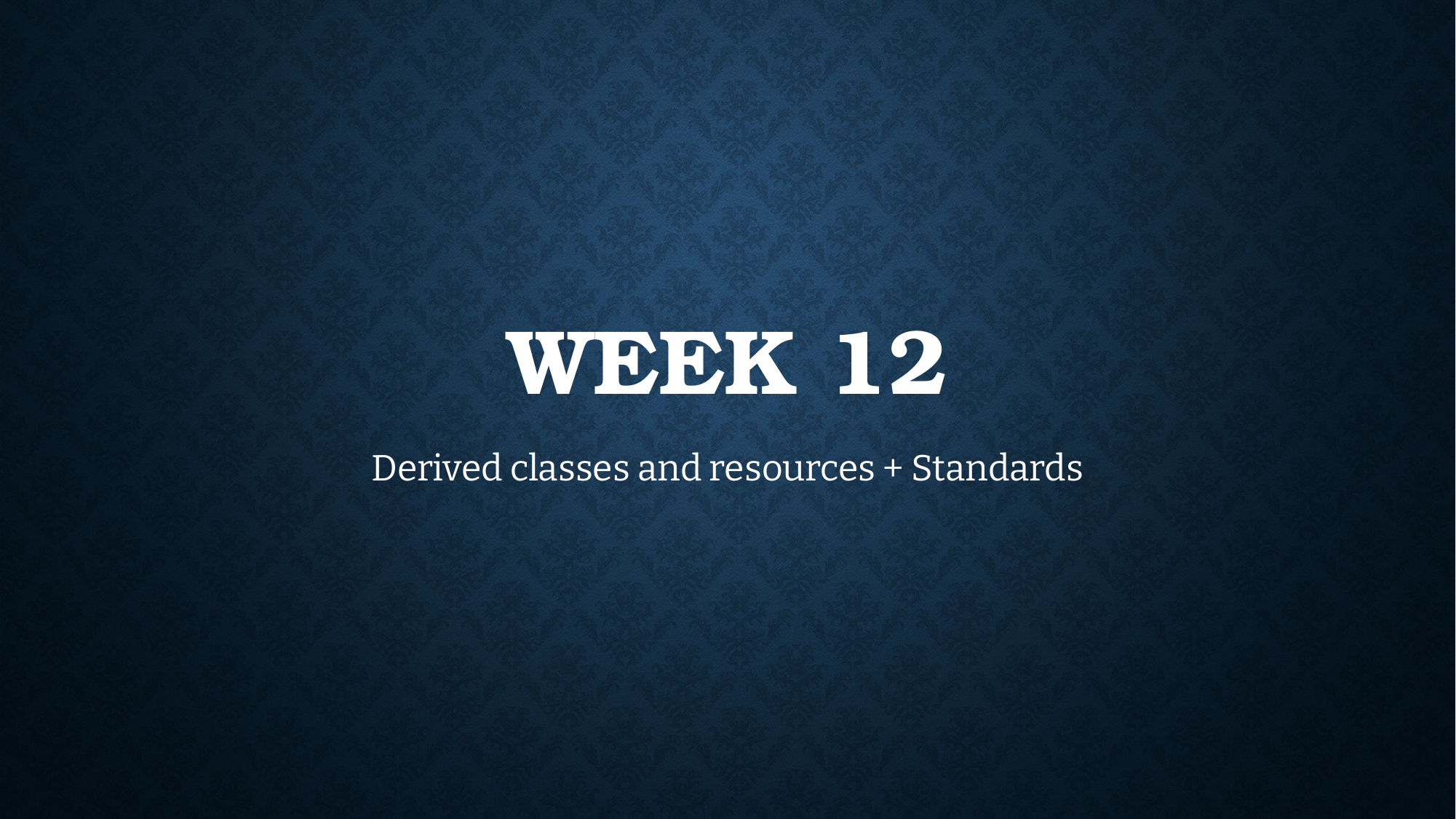

# Week 12
Derived classes and resources + Standards